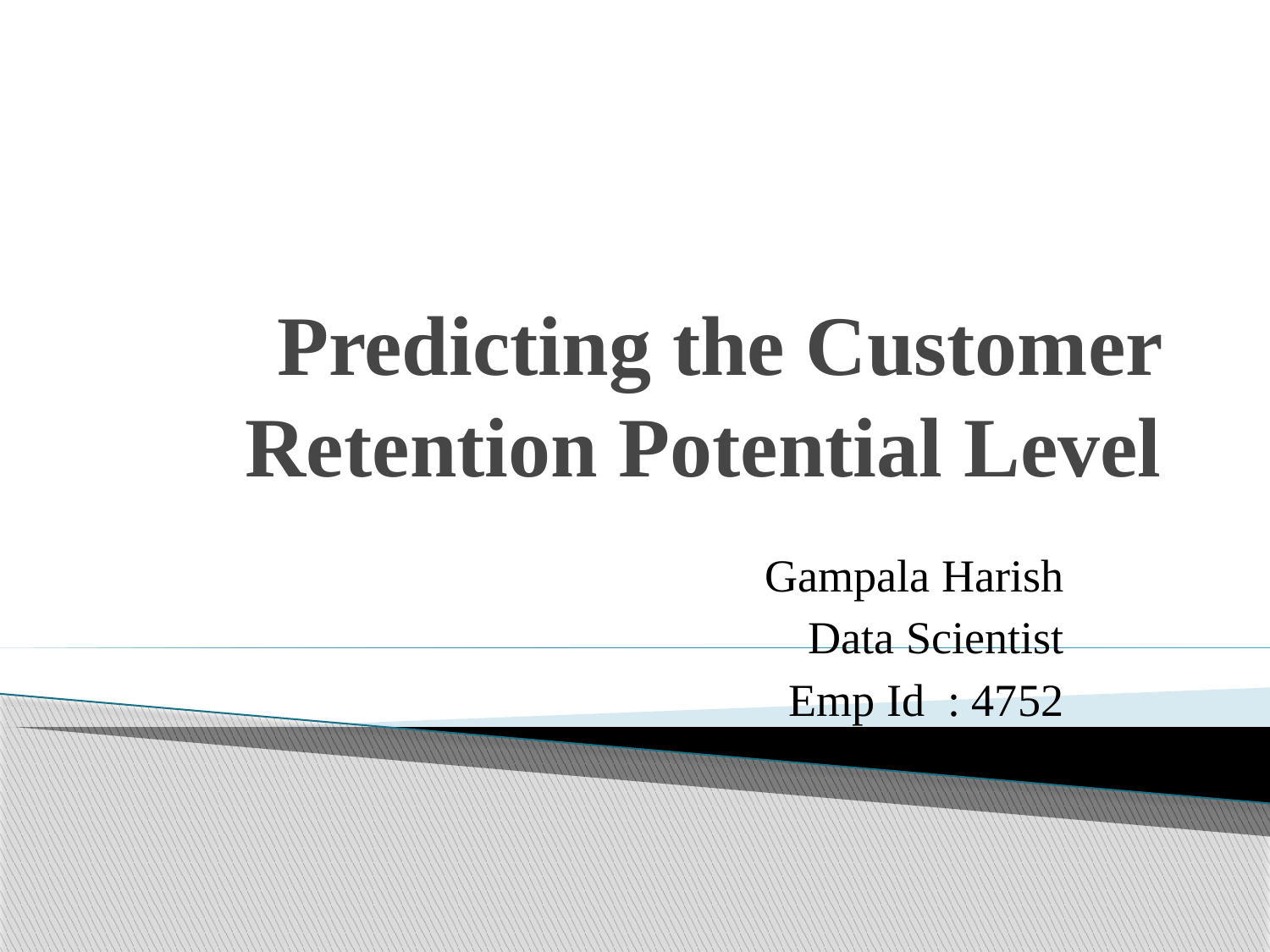

# Predicting the Customer Retention Potential Level
Gampala Harish
Data Scientist
Emp Id  : 4752